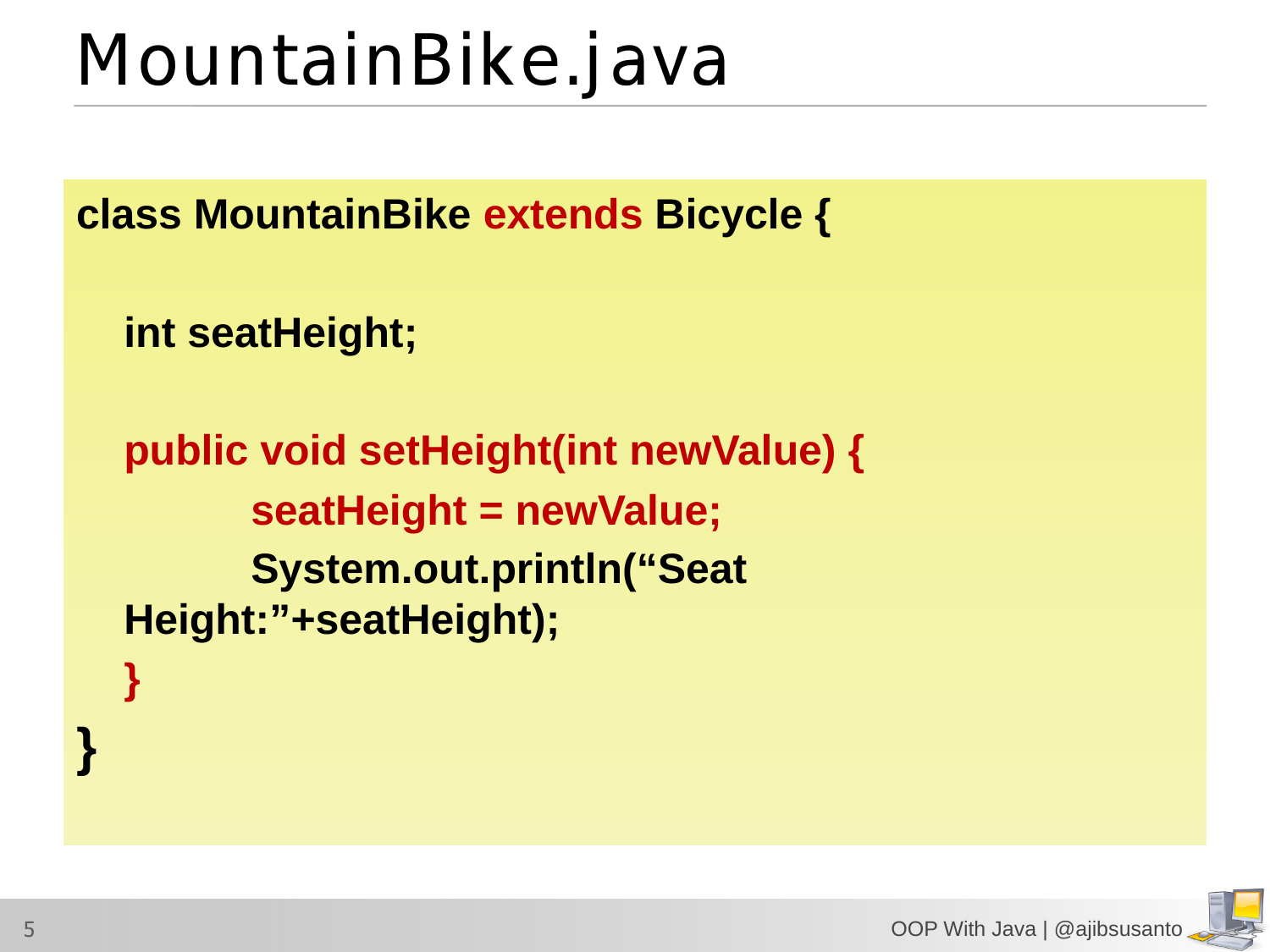

# MountainBike.java
class MountainBike extends Bicycle {

	int seatHeight;

	public void setHeight(int newValue) {
		seatHeight = newValue;
		System.out.println(“Seat Height:”+seatHeight);
	}
}
OOP With Java | @ajibsusanto
5